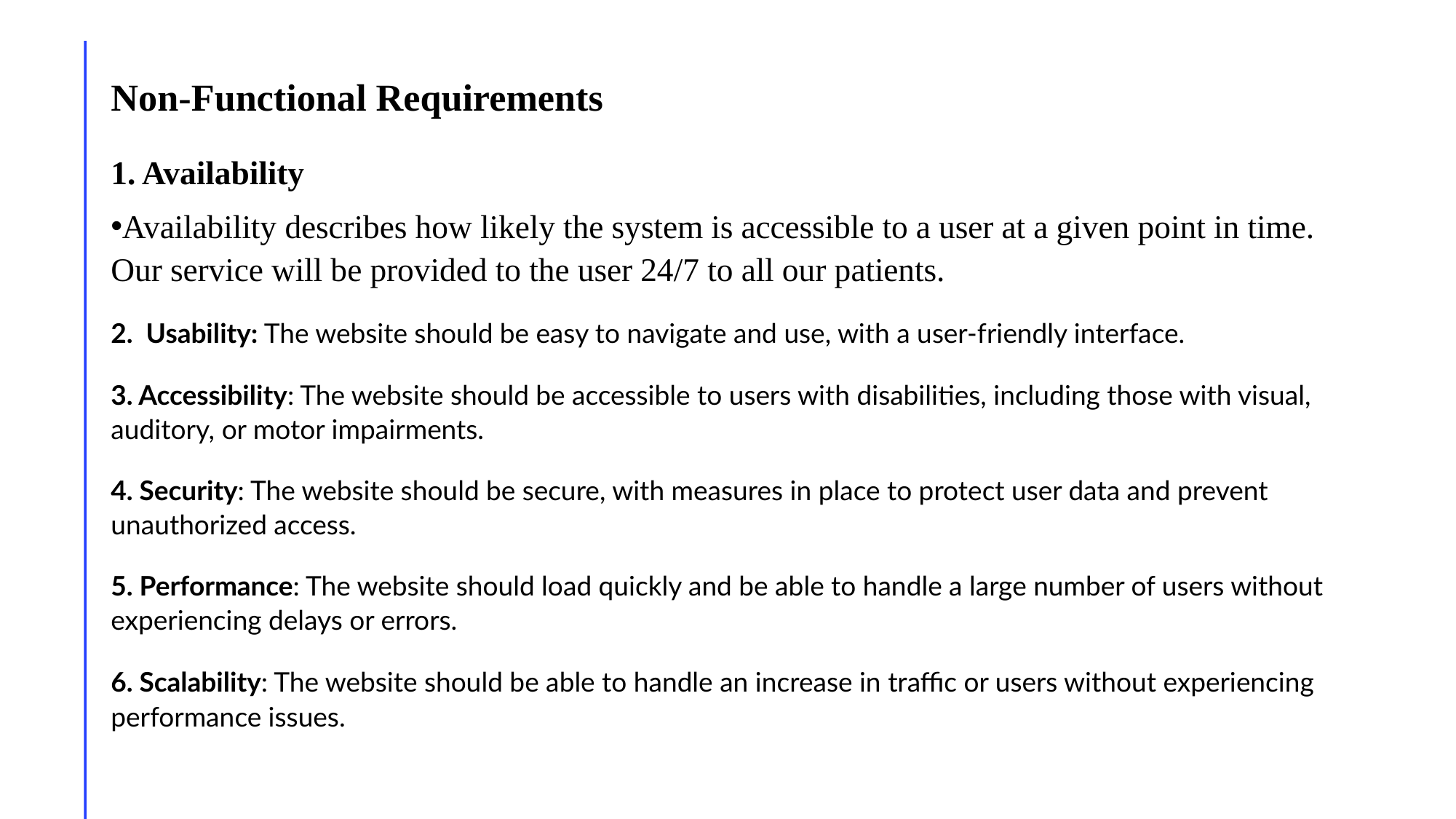

# Non-Functional Requirements
1. Availability
Availability describes how likely the system is accessible to a user at a given point in time. Our service will be provided to the user 24/7 to all our patients.
2.  Usability: The website should be easy to navigate and use, with a user-friendly interface.
3. Accessibility: The website should be accessible to users with disabilities, including those with visual, auditory, or motor impairments.
4. Security: The website should be secure, with measures in place to protect user data and prevent unauthorized access.
5. Performance: The website should load quickly and be able to handle a large number of users without experiencing delays or errors.
6. Scalability: The website should be able to handle an increase in traffic or users without experiencing performance issues.